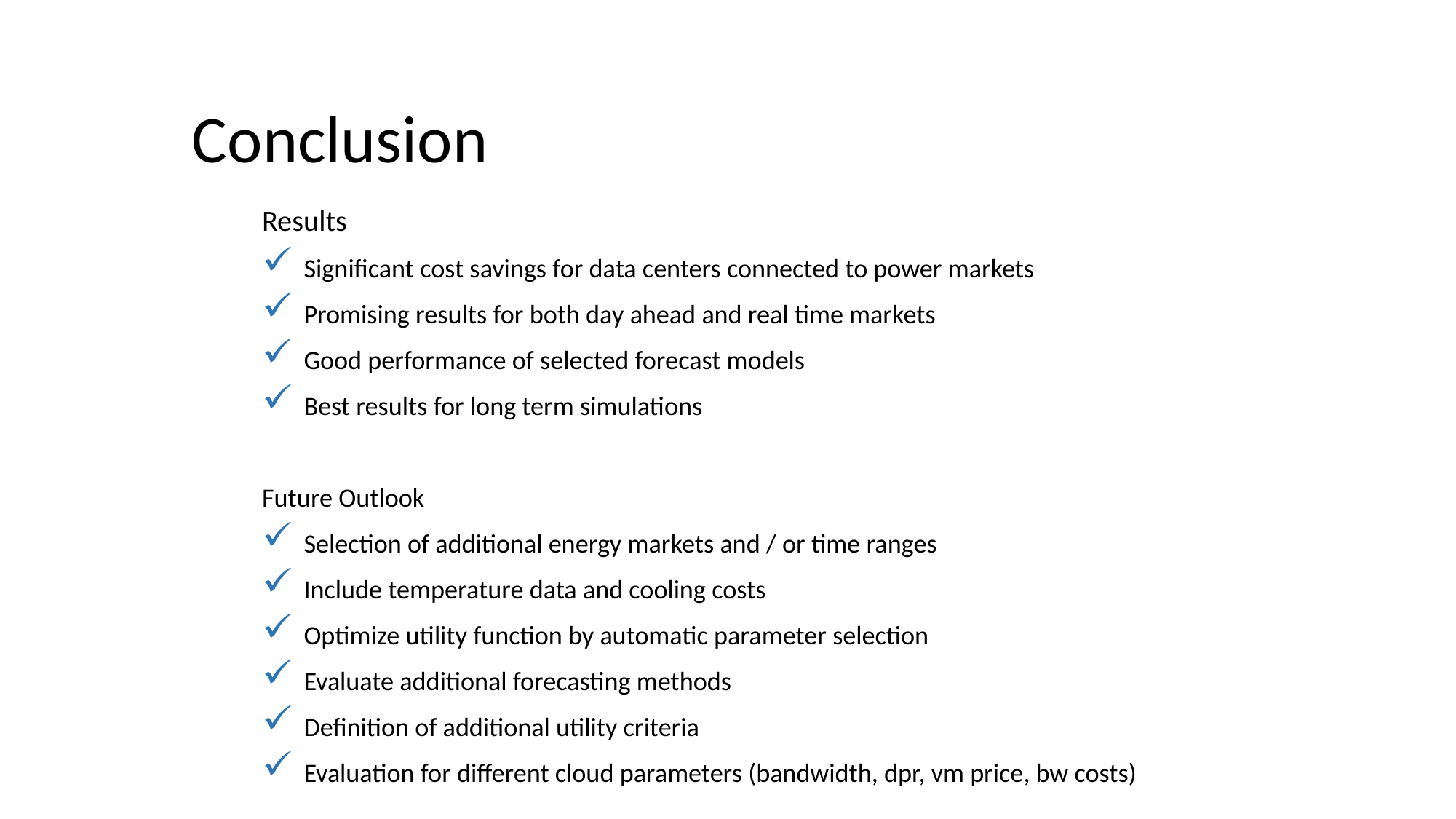

# Conclusion
Results
 Significant cost savings for data centers connected to power markets
 Promising results for both day ahead and real time markets
 Good performance of selected forecast models
 Best results for long term simulations

Future Outlook
 Selection of additional energy markets and / or time ranges
 Include temperature data and cooling costs
 Optimize utility function by automatic parameter selection
 Evaluate additional forecasting methods
 Definition of additional utility criteria
 Evaluation for different cloud parameters (bandwidth, dpr, vm price, bw costs)